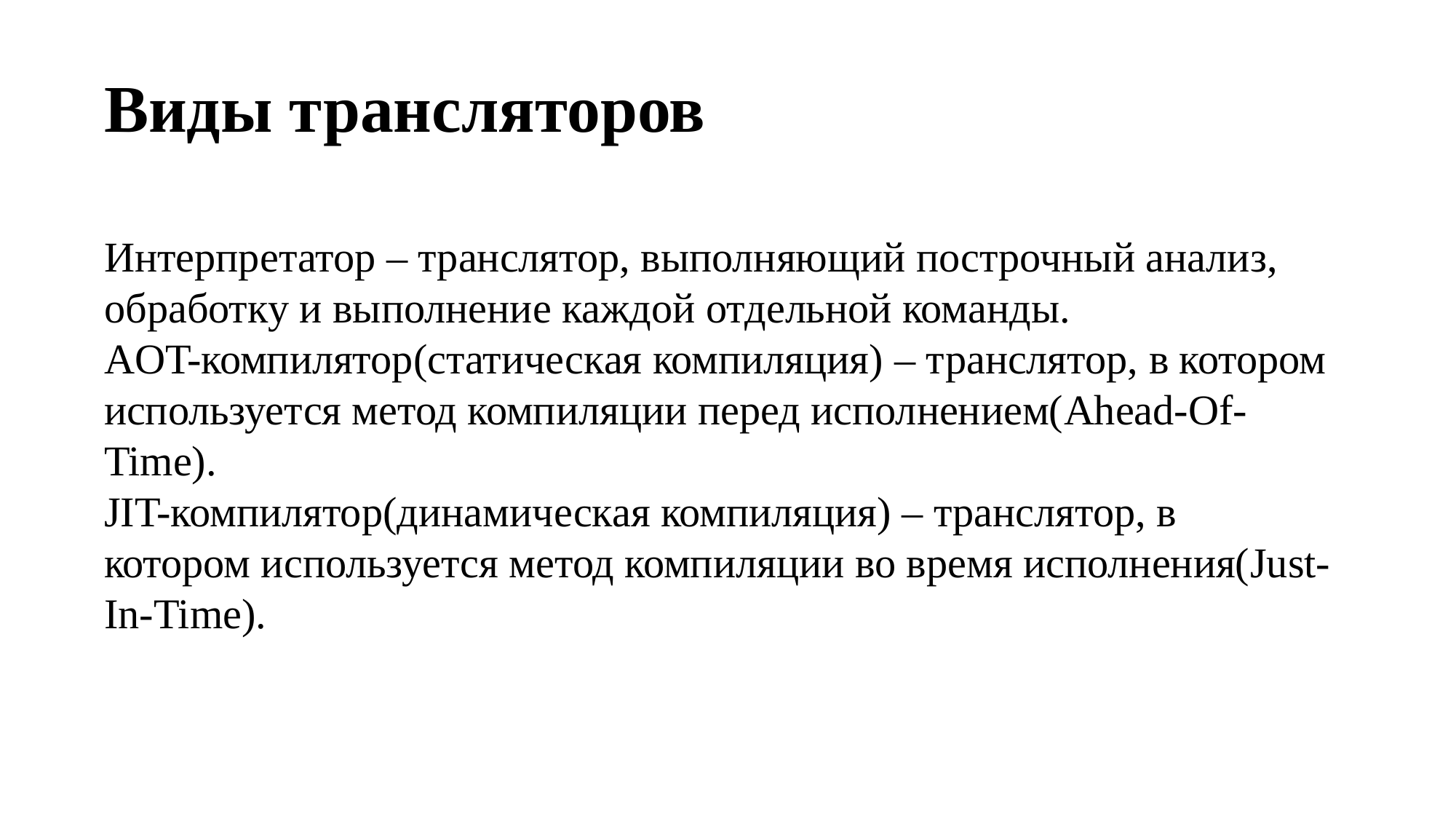

Виды трансляторов
Интерпретатор – транслятор, выполняющий построчный анализ, обработку и выполнение каждой отдельной команды.
AOT-компилятор(статическая компиляция) – транслятор, в котором используется метод компиляции перед исполнением(Ahead-Of-Time).
JIT-компилятор(динамическая компиляция) – транслятор, в котором используется метод компиляции во время исполнения(Just-In-Time).